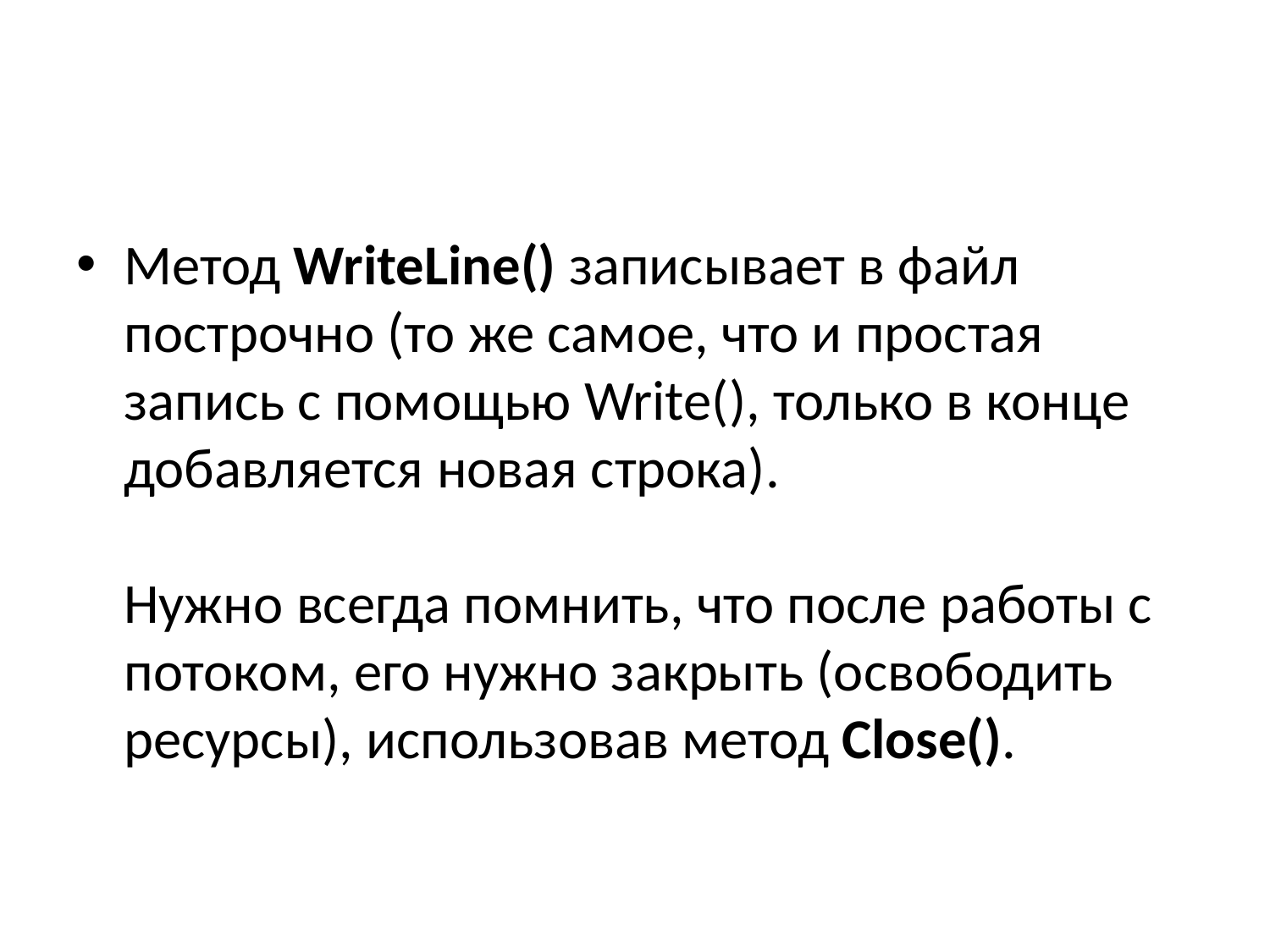

#
Метод WriteLine() записывает в файл построчно (то же самое, что и простая запись с помощью Write(), только в конце добавляется новая строка).
Нужно всегда помнить, что после работы с потоком, его нужно закрыть (освободить ресурсы), использовав метод Close().